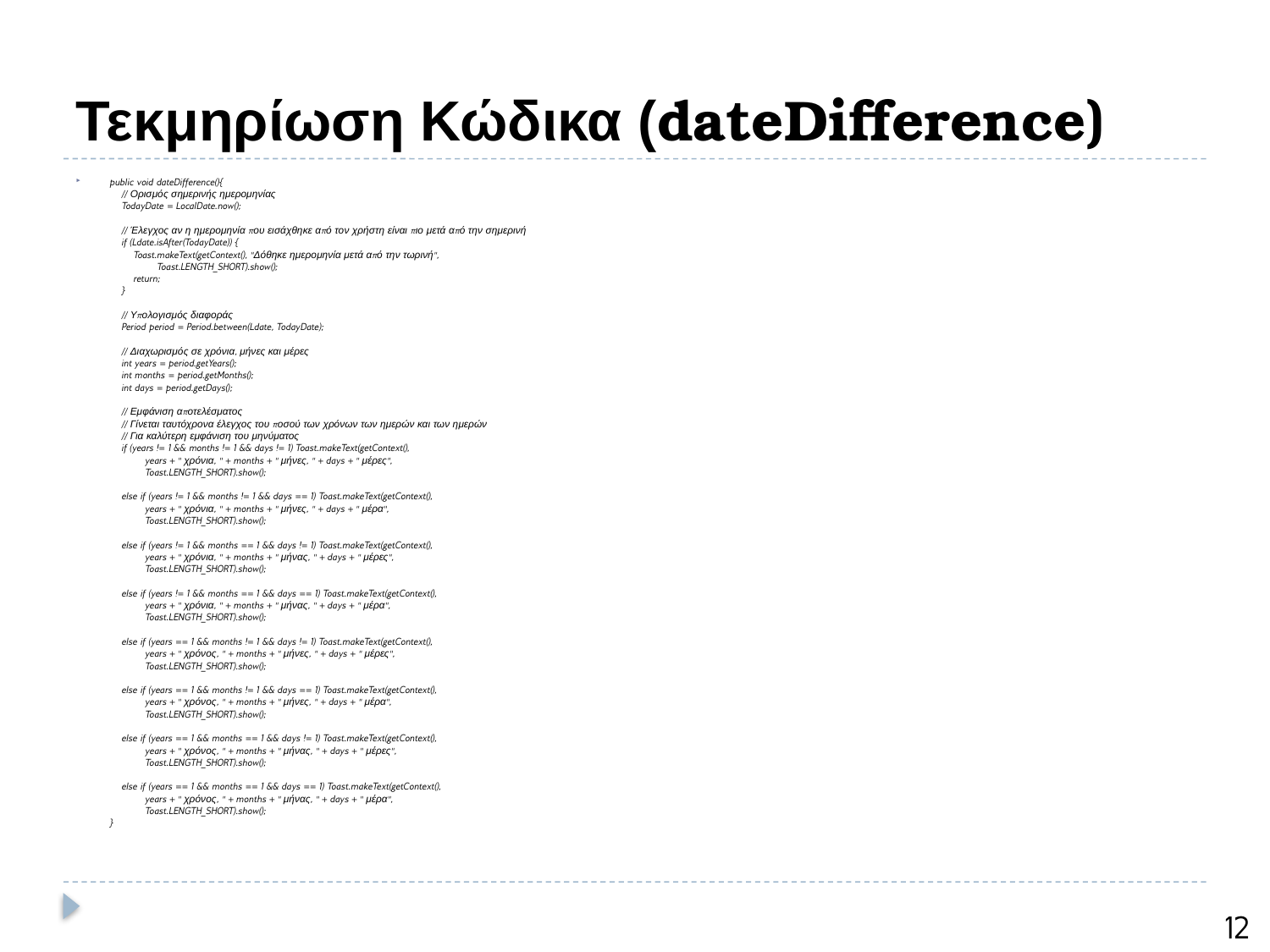

# Τεκμηρίωση Κώδικα (dateDifference)
public void dateDifference(){
    // Ορισμός σημερινής ημερομηνίας
    TodayDate = LocalDate.now();
    // Έλεγχος αν η ημερομηνία που εισάχθηκε από τον χρήστη είναι πιο μετά από την σημερινή
    if (Ldate.isAfter(TodayDate)) {
        Toast.makeText(getContext(), "Δόθηκε ημερομηνία μετά από την τωρινή",
                Toast.LENGTH_SHORT).show();
        return;
    }
    // Υπολογισμός διαφοράς
    Period period = Period.between(Ldate, TodayDate);
    // Διαχωρισμός σε χρόνια, μήνες και μέρες
    int years = period.getYears();
    int months = period.getMonths();
    int days = period.getDays();
    // Εμφάνιση αποτελέσματος
    // Γίνεται ταυτόχρονα έλεγχος του ποσού των χρόνων των ημερών και των ημερών
    // Για καλύτερη εμφάνιση του μηνύματος
    if (years != 1 && months != 1 && days != 1) Toast.makeText(getContext(),
            years + " χρόνια, " + months + " μήνες, " + days + " μέρες",
            Toast.LENGTH_SHORT).show();
    else if (years != 1 && months != 1 && days == 1) Toast.makeText(getContext(),
            years + " χρόνια, " + months + " μήνες, " + days + " μέρα",
            Toast.LENGTH_SHORT).show();
    else if (years != 1 && months == 1 && days != 1) Toast.makeText(getContext(),
            years + " χρόνια, " + months + " μήνας, " + days + " μέρες",
            Toast.LENGTH_SHORT).show();
    else if (years != 1 && months == 1 && days == 1) Toast.makeText(getContext(),
            years + " χρόνια, " + months + " μήνας, " + days + " μέρα",
            Toast.LENGTH_SHORT).show();
    else if (years == 1 && months != 1 && days != 1) Toast.makeText(getContext(),
            years + " χρόνος, " + months + " μήνες, " + days + " μέρες",
            Toast.LENGTH_SHORT).show();
    else if (years == 1 && months != 1 && days == 1) Toast.makeText(getContext(),
            years + " χρόνος, " + months + " μήνες, " + days + " μέρα",
            Toast.LENGTH_SHORT).show();
    else if (years == 1 && months == 1 && days != 1) Toast.makeText(getContext(),
            years + " χρόνος, " + months + " μήνας, " + days + " μέρες",
            Toast.LENGTH_SHORT).show();
    else if (years == 1 && months == 1 && days == 1) Toast.makeText(getContext(),
            years + " χρόνος, " + months + " μήνας, " + days + " μέρα",
            Toast.LENGTH_SHORT).show();
}

12